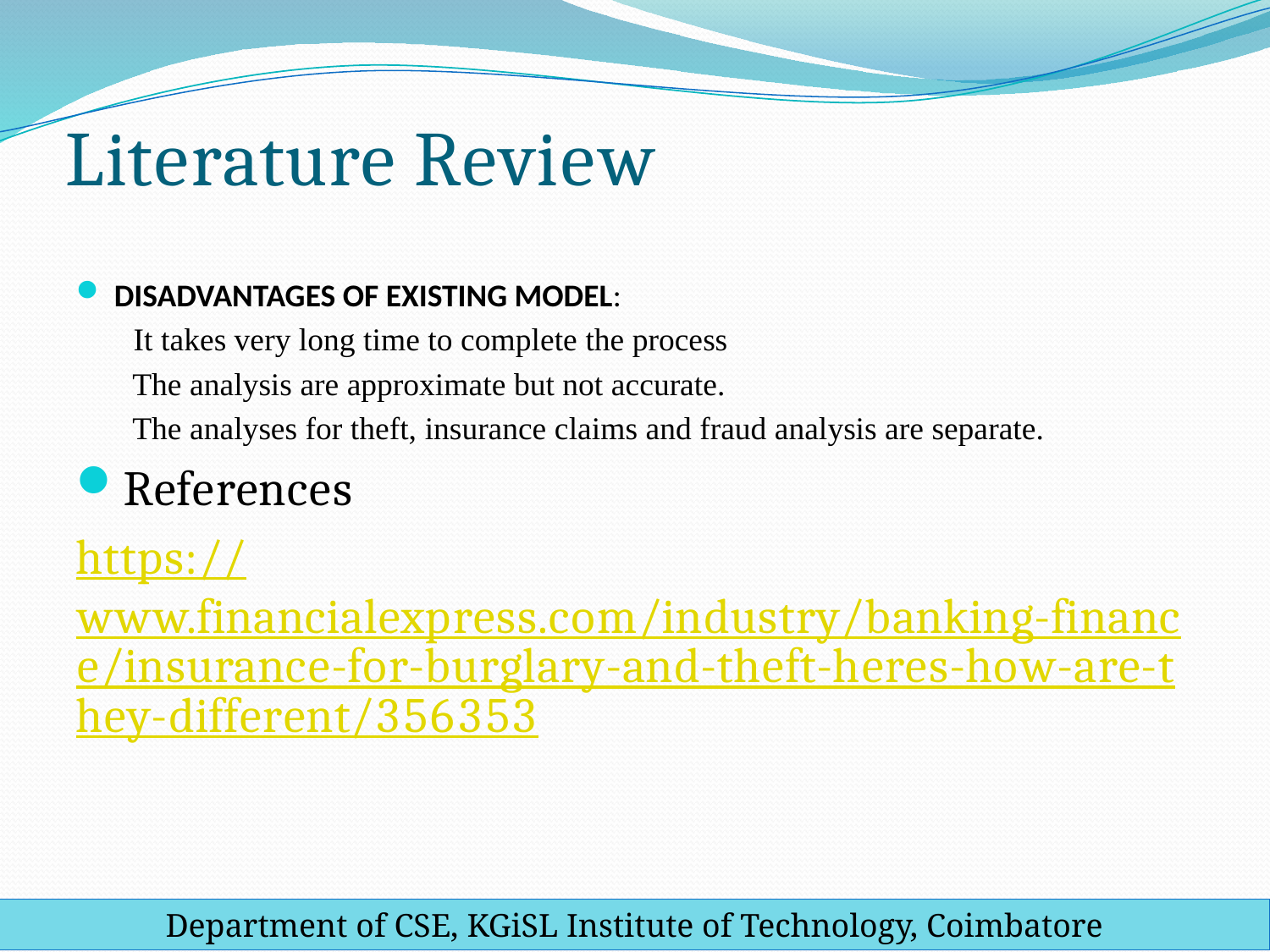

# Literature Review
DISADVANTAGES OF EXISTING MODEL:
        It takes very long time to complete the process
       The analysis are approximate but not accurate.
       The analyses for theft, insurance claims and fraud analysis are separate.
References
https://www.financialexpress.com/industry/banking-finance/insurance-for-burglary-and-theft-heres-how-are-they-different/356353
Department of CSE, KGiSL Institute of Technology, Coimbatore